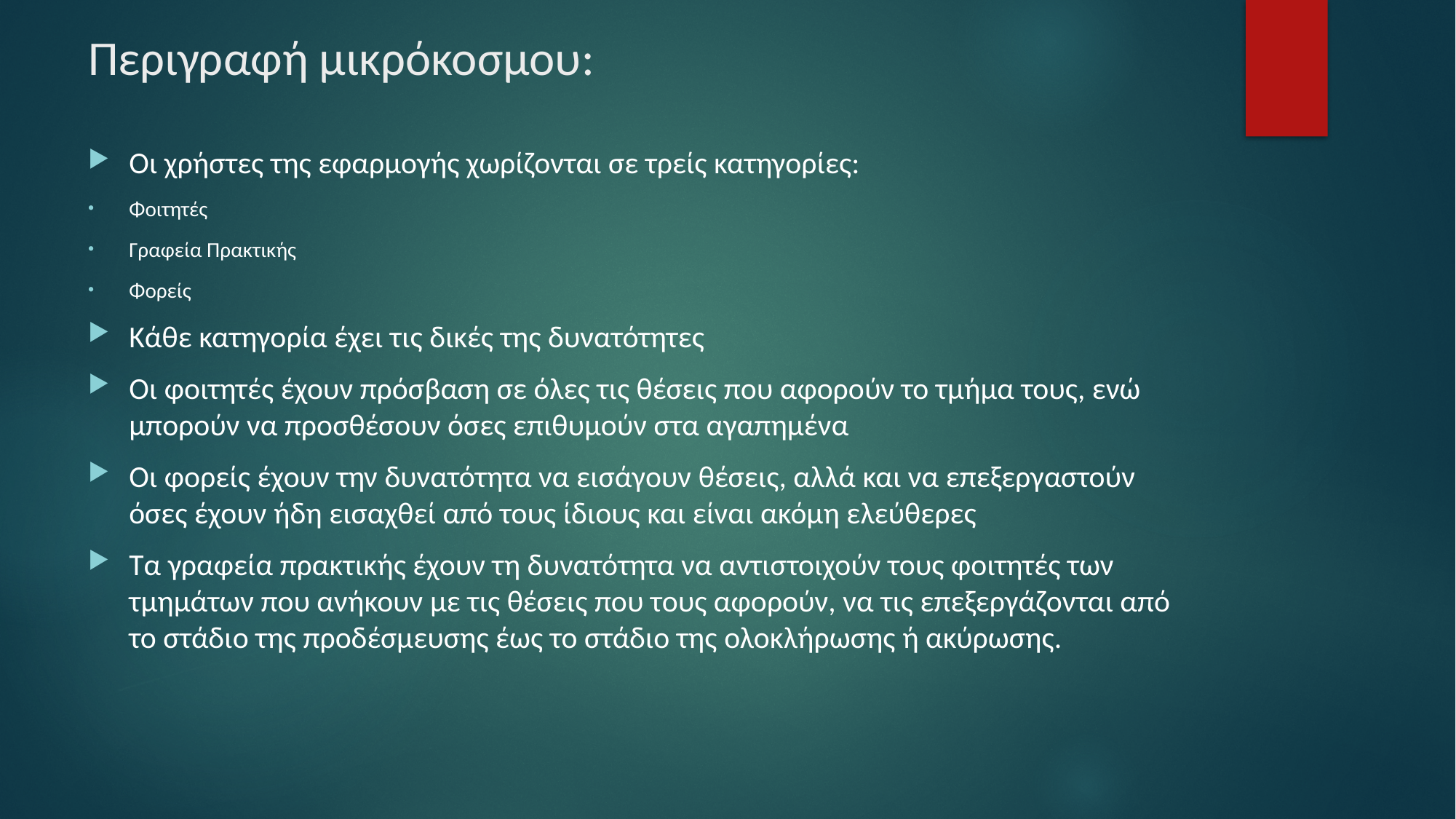

# Περιγραφή μικρόκοσμου:
Οι χρήστες της εφαρμογής χωρίζονται σε τρείς κατηγορίες:
Φοιτητές
Γραφεία Πρακτικής
Φορείς
Κάθε κατηγορία έχει τις δικές της δυνατότητες
Οι φοιτητές έχουν πρόσβαση σε όλες τις θέσεις που αφορούν το τμήμα τους, ενώ μπορούν να προσθέσουν όσες επιθυμούν στα αγαπημένα
Οι φορείς έχουν την δυνατότητα να εισάγουν θέσεις, αλλά και να επεξεργαστούν όσες έχουν ήδη εισαχθεί από τους ίδιους και είναι ακόμη ελεύθερες
Τα γραφεία πρακτικής έχουν τη δυνατότητα να αντιστοιχούν τους φοιτητές των τμημάτων που ανήκουν με τις θέσεις που τους αφορούν, να τις επεξεργάζονται από το στάδιο της προδέσμευσης έως το στάδιο της ολοκλήρωσης ή ακύρωσης.